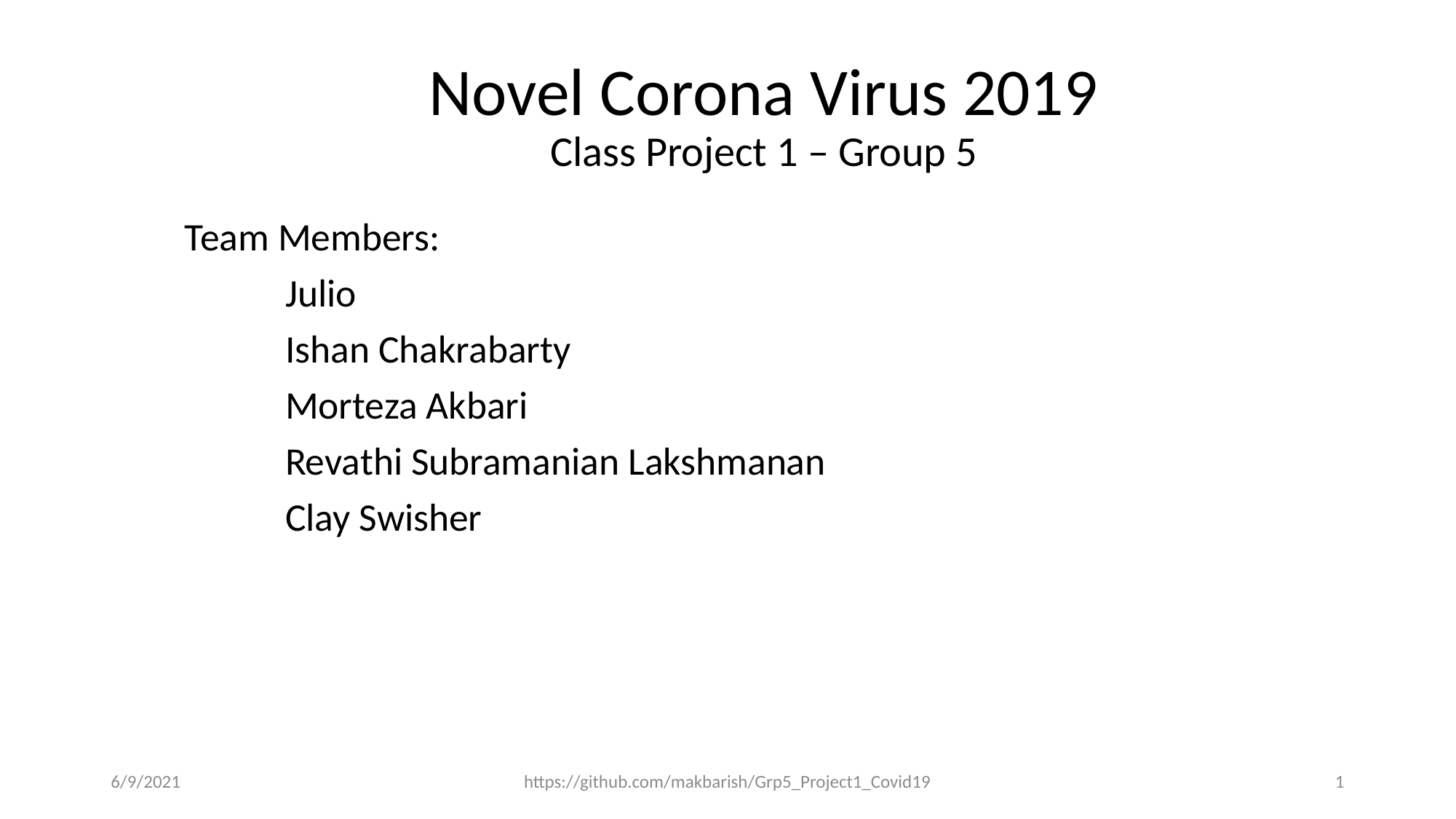

# Novel Corona Virus 2019 Class Project 1 – Group 5
Team Members:
	Julio
	Ishan Chakrabarty
	Morteza Akbari
	Revathi Subramanian Lakshmanan
	Clay Swisher

6/9/2021
https://github.com/makbarish/Grp5_Project1_Covid19
1